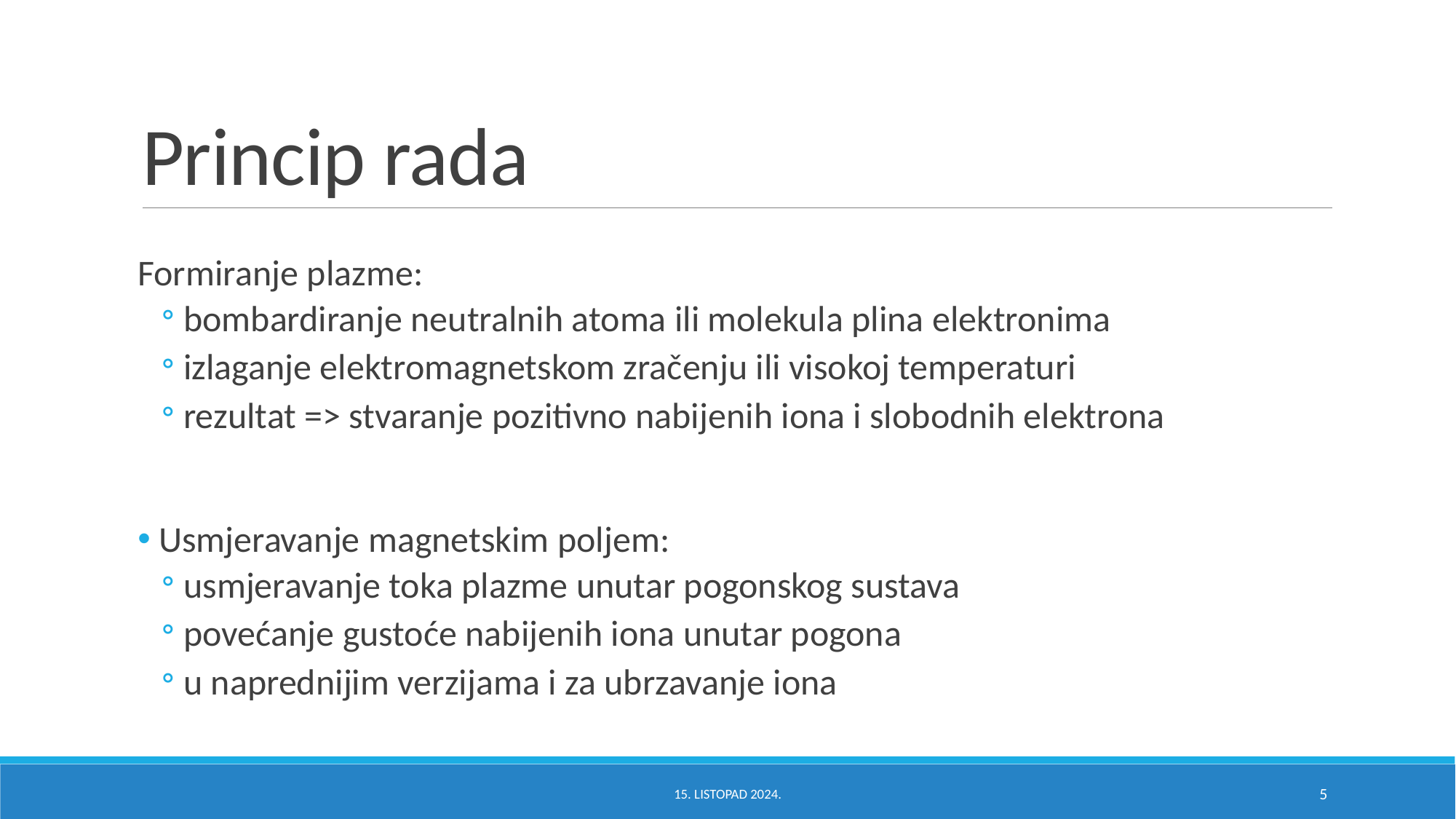

# Princip rada
Formiranje plazme:
bombardiranje neutralnih atoma ili molekula plina elektronima
izlaganje elektromagnetskom zračenju ili visokoj temperaturi
rezultat => stvaranje pozitivno nabijenih iona i slobodnih elektrona

 Usmjeravanje magnetskim poljem:
usmjeravanje toka plazme unutar pogonskog sustava
povećanje gustoće nabijenih iona unutar pogona
u naprednijim verzijama i za ubrzavanje iona

15. LISTOPAD 2024.
5